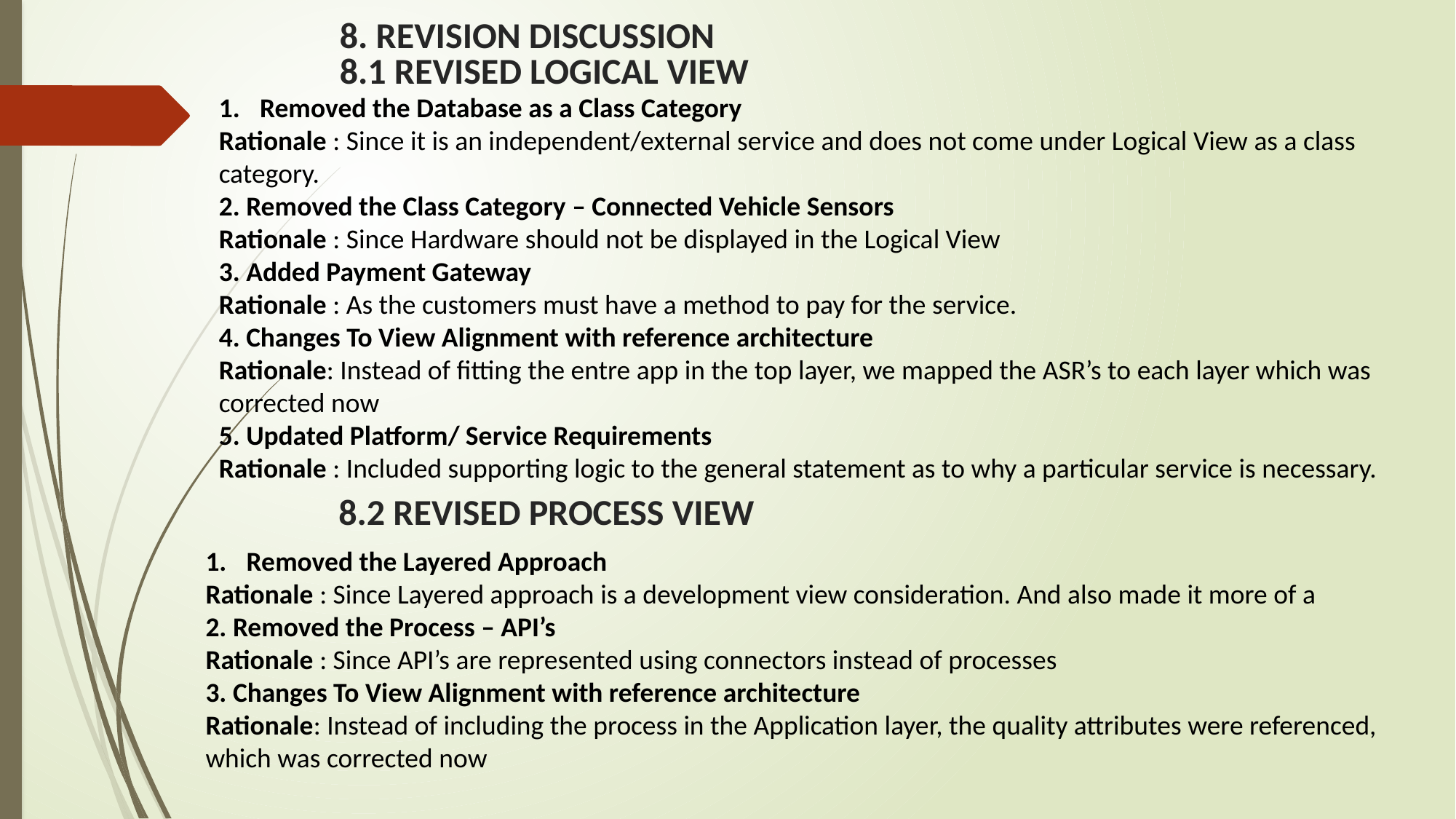

8. REVISION DISCUSSION
8.1 REVISED LOGICAL VIEW
Removed the Database as a Class Category
Rationale : Since it is an independent/external service and does not come under Logical View as a class category.
2. Removed the Class Category – Connected Vehicle Sensors
Rationale : Since Hardware should not be displayed in the Logical View
3. Added Payment Gateway
Rationale : As the customers must have a method to pay for the service.
4. Changes To View Alignment with reference architecture
Rationale: Instead of fitting the entre app in the top layer, we mapped the ASR’s to each layer which was corrected now
5. Updated Platform/ Service Requirements
Rationale : Included supporting logic to the general statement as to why a particular service is necessary.
8.2 REVISED PROCESS VIEW
Removed the Layered Approach
Rationale : Since Layered approach is a development view consideration. And also made it more of a
2. Removed the Process – API’s
Rationale : Since API’s are represented using connectors instead of processes
3. Changes To View Alignment with reference architecture
Rationale: Instead of including the process in the Application layer, the quality attributes were referenced, which was corrected now